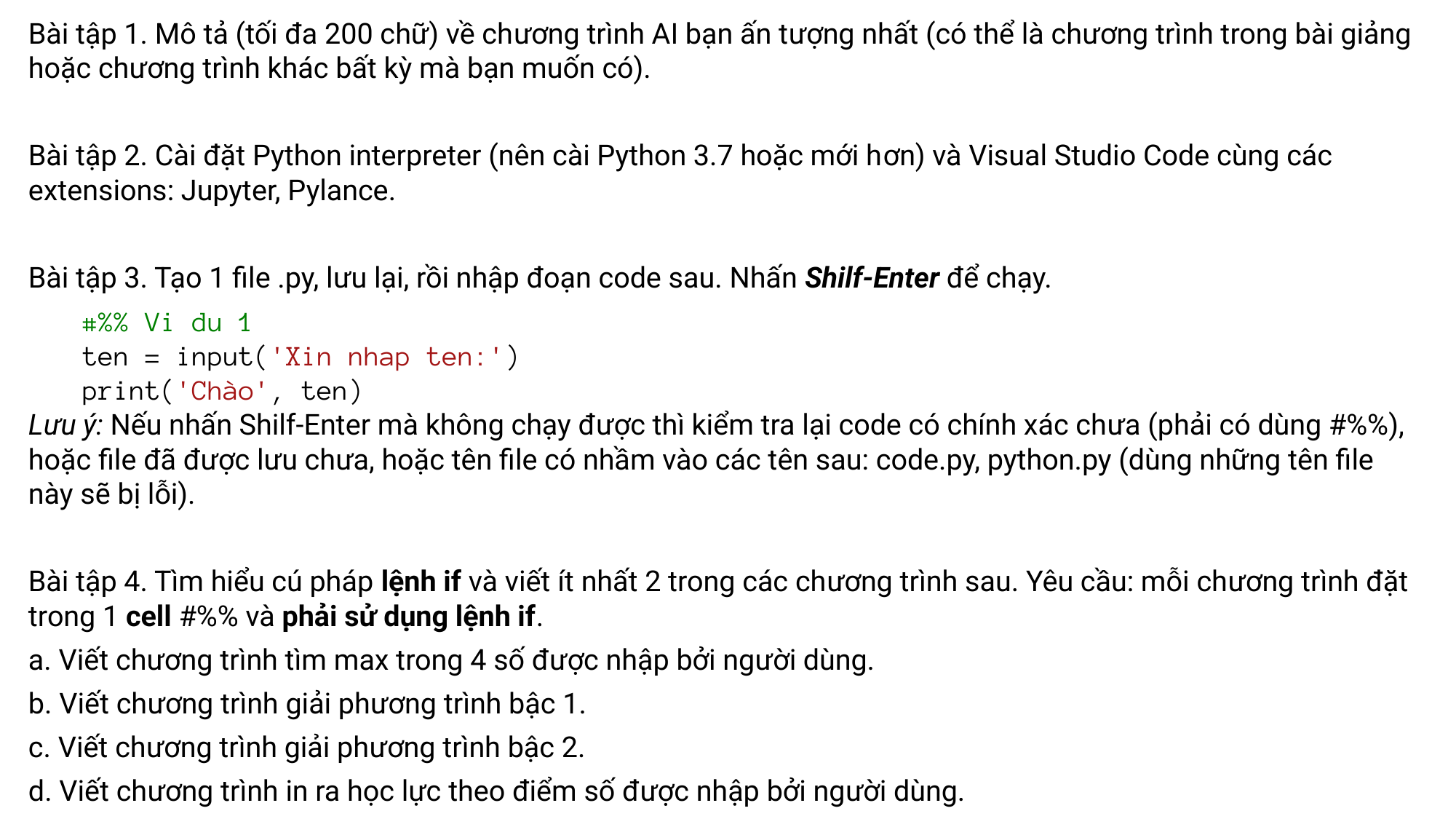

Bài tập 1. Mô tả (tối đa 200 chữ) về chương trình AI bạn ấn tượng nhất (có thể là chương trình trong bài giảng hoặc chương trình khác bất kỳ mà bạn muốn có).

Bài tập 2. Cài đặt Python interpreter (nên cài Python 3.7 hoặc mới hơn) và Visual Studio Code cùng các extensions: Jupyter, Pylance.

Bài tập 3. Tạo 1 file .py, lưu lại, rồi nhập đoạn code sau. Nhấn Shilf-Enter để chạy.
#%% Vi du 1
ten = input('Xin nhap ten:')
print('Chào', ten)
Lưu ý: Nếu nhấn Shilf-Enter mà không chạy được thì kiểm tra lại code có chính xác chưa (phải có dùng #%%), hoặc file đã được lưu chưa, hoặc tên file có nhầm vào các tên sau: code.py, python.py (dùng những tên file này sẽ bị lỗi).

Bài tập 4. Tìm hiểu cú pháp lệnh if và viết ít nhất 2 trong các chương trình sau. Yêu cầu: mỗi chương trình đặt trong 1 cell #%% và phải sử dụng lệnh if.
a. Viết chương trình tìm max trong 4 số được nhập bởi người dùng.
b. Viết chương trình giải phương trình bậc 1.
c. Viết chương trình giải phương trình bậc 2.
d. Viết chương trình in ra học lực theo điểm số được nhập bởi người dùng.